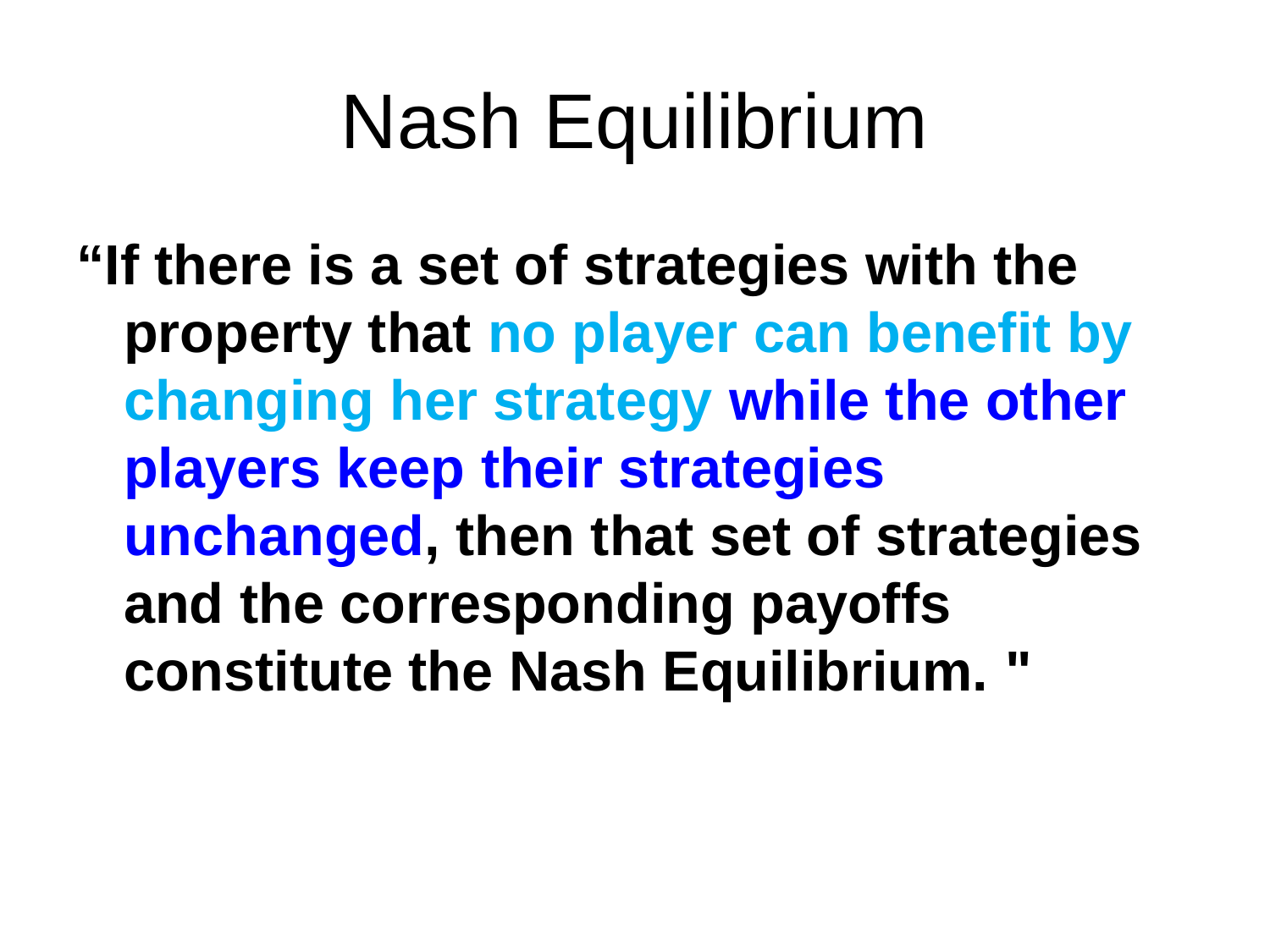

# Nash Equilibrium
“If there is a set of strategies with the property that no player can benefit by changing her strategy while the other players keep their strategies unchanged, then that set of strategies and the corresponding payoffs constitute the Nash Equilibrium. "